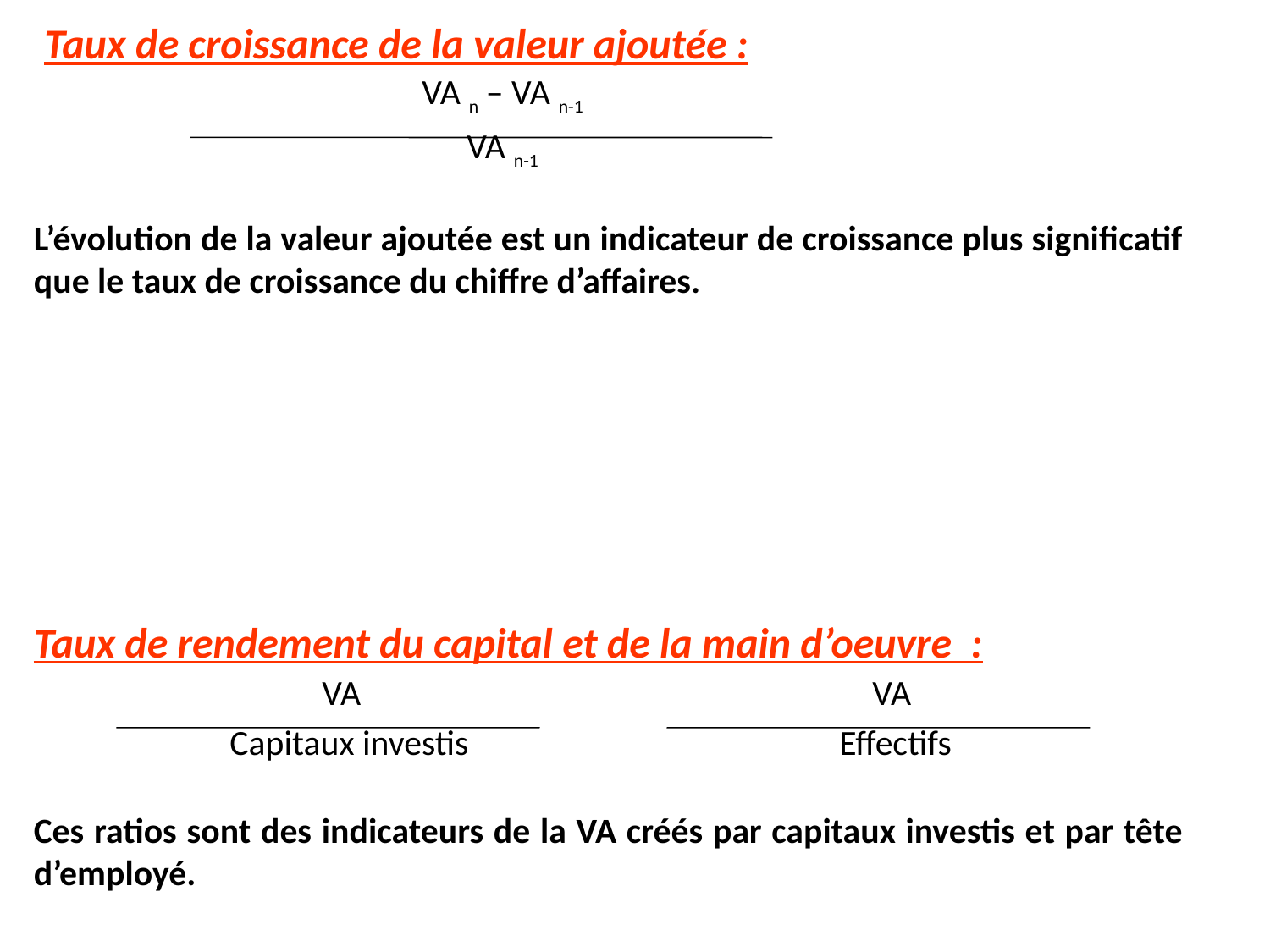

Taux de croissance de la valeur ajoutée :
VA n – VA n-1
VA n-1

L’évolution de la valeur ajoutée est un indicateur de croissance plus significatif que le taux de croissance du chiffre d’affaires.
Taux de rendement du capital et de la main d’oeuvre  :
VA
Capitaux investis

VA
Effectifs

Ces ratios sont des indicateurs de la VA créés par capitaux investis et par tête d’employé.